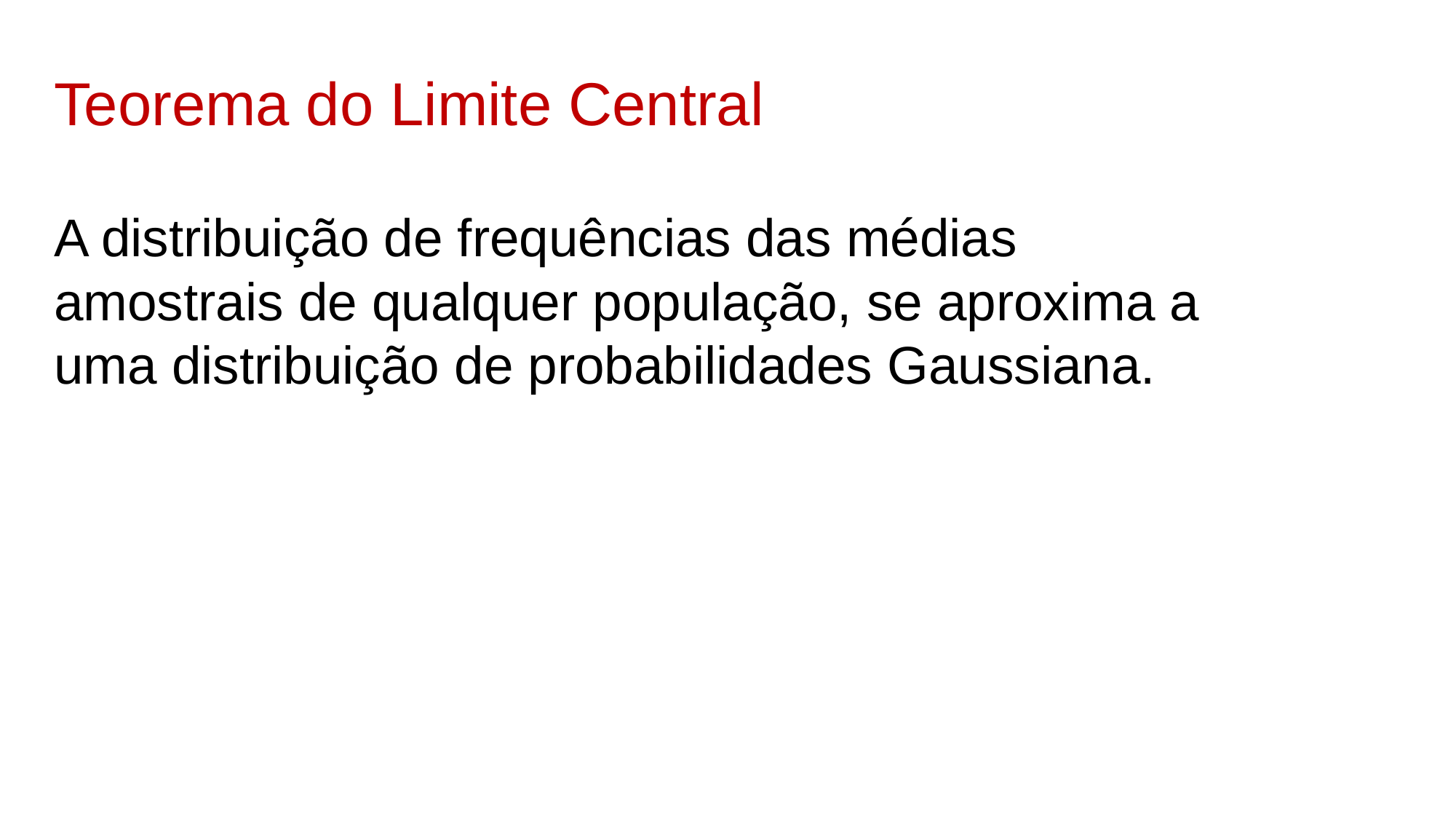

Teorema do Limite Central
A distribuição de frequências das médias amostrais de qualquer população, se aproxima a uma distribuição de probabilidades Gaussiana.